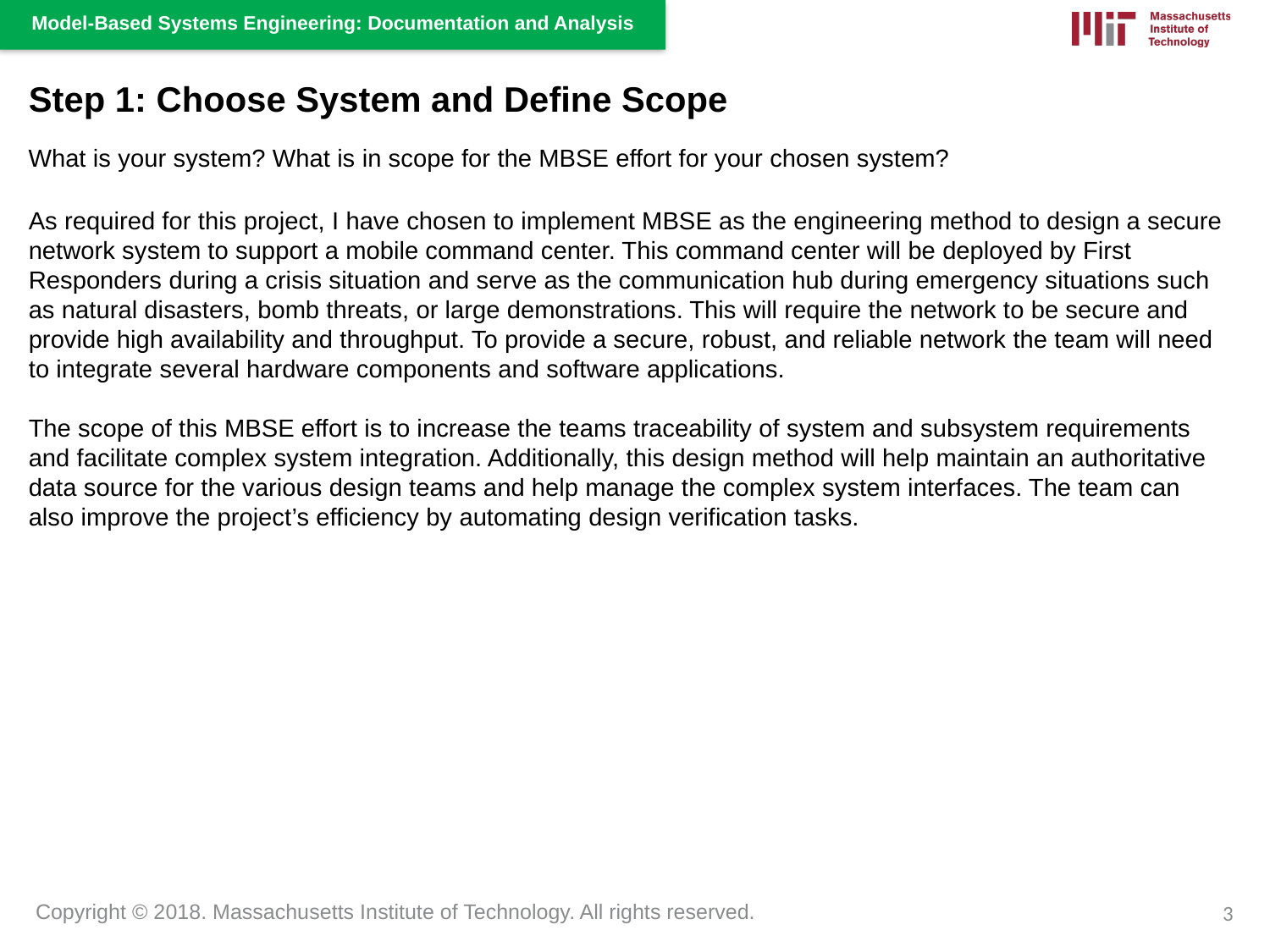

Step 1: Choose System and Define Scope
What is your system? What is in scope for the MBSE effort for your chosen system?
As required for this project, I have chosen to implement MBSE as the engineering method to design a secure network system to support a mobile command center. This command center will be deployed by First Responders during a crisis situation and serve as the communication hub during emergency situations such as natural disasters, bomb threats, or large demonstrations. This will require the network to be secure and provide high availability and throughput. To provide a secure, robust, and reliable network the team will need to integrate several hardware components and software applications.

The scope of this MBSE effort is to increase the teams traceability of system and subsystem requirements and facilitate complex system integration. Additionally, this design method will help maintain an authoritative data source for the various design teams and help manage the complex system interfaces. The team can also improve the project’s efficiency by automating design verification tasks.
3